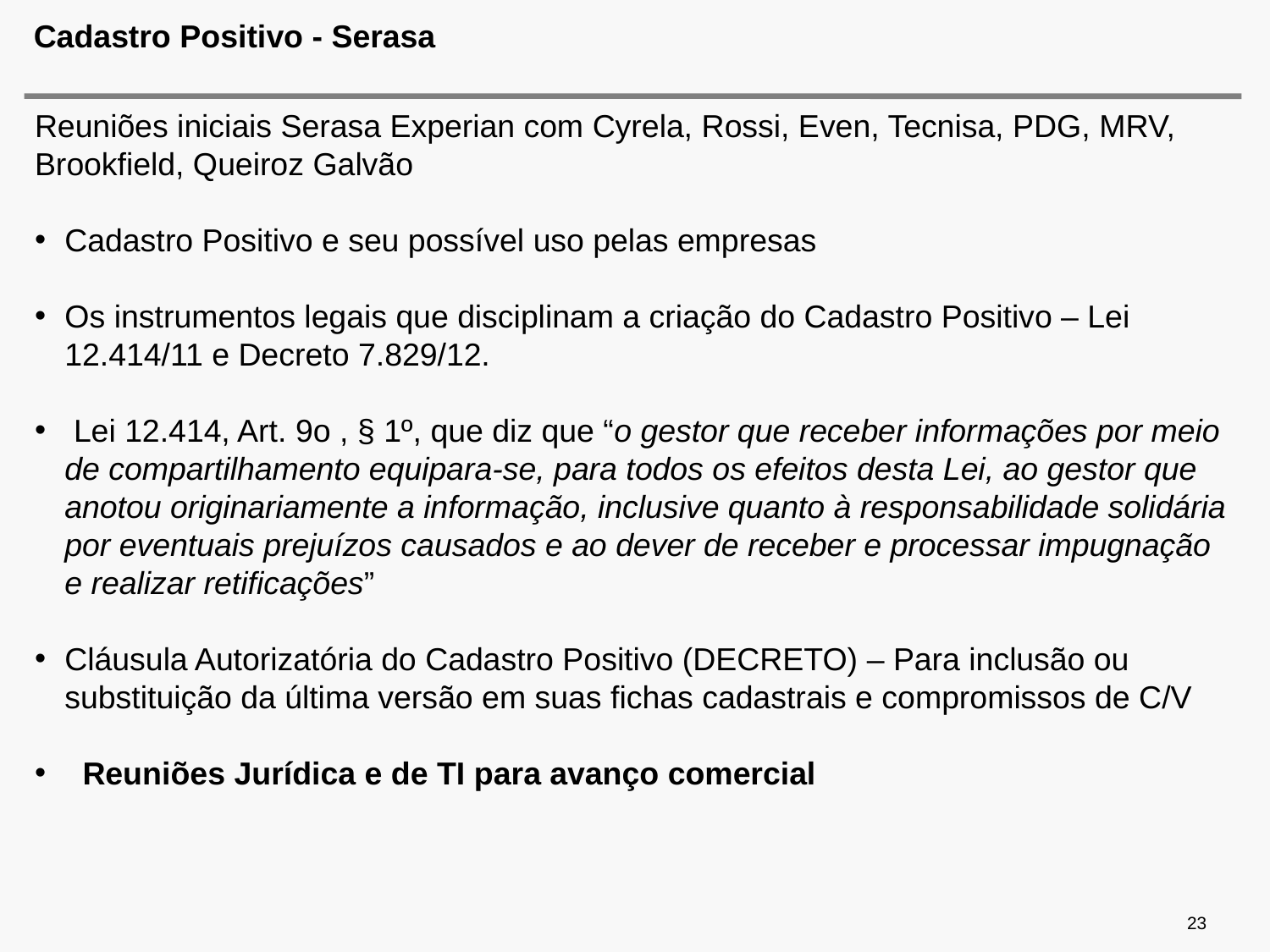

# Cadastro Positivo - Serasa

Reuniões iniciais Serasa Experian com Cyrela, Rossi, Even, Tecnisa, PDG, MRV, Brookfield, Queiroz Galvão

Cadastro Positivo e seu possível uso pelas empresas

Os instrumentos legais que disciplinam a criação do Cadastro Positivo – Lei 12.414/11 e Decreto 7.829/12.

 Lei 12.414, Art. 9o , § 1º, que diz que “o gestor que receber informações por meio de compartilhamento equipara-se, para todos os efeitos desta Lei, ao gestor que anotou originariamente a informação, inclusive quanto à responsabilidade solidária por eventuais prejuízos causados e ao dever de receber e processar impugnação e realizar retificações”

Cláusula Autorizatória do Cadastro Positivo (DECRETO) – Para inclusão ou substituição da última versão em suas fichas cadastrais e compromissos de C/V

  Reuniões Jurídica e de TI para avanço comercial

23